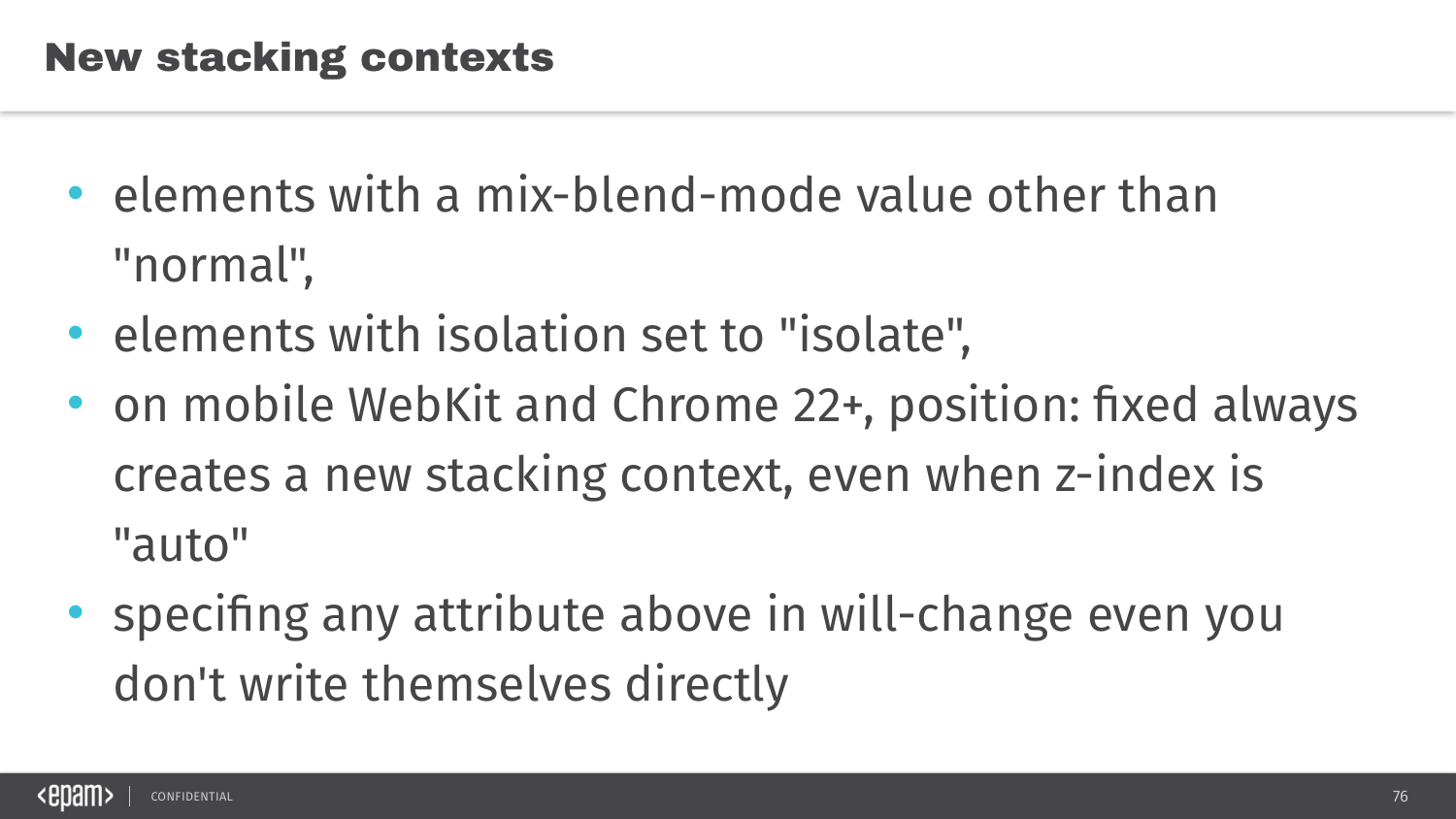

New stacking contexts
elements with a mix-blend-mode value other than "normal",
elements with isolation set to "isolate",
on mobile WebKit and Chrome 22+, position: fixed always creates a new stacking context, even when z-index is "auto"
specifing any attribute above in will-change even you don't write themselves directly